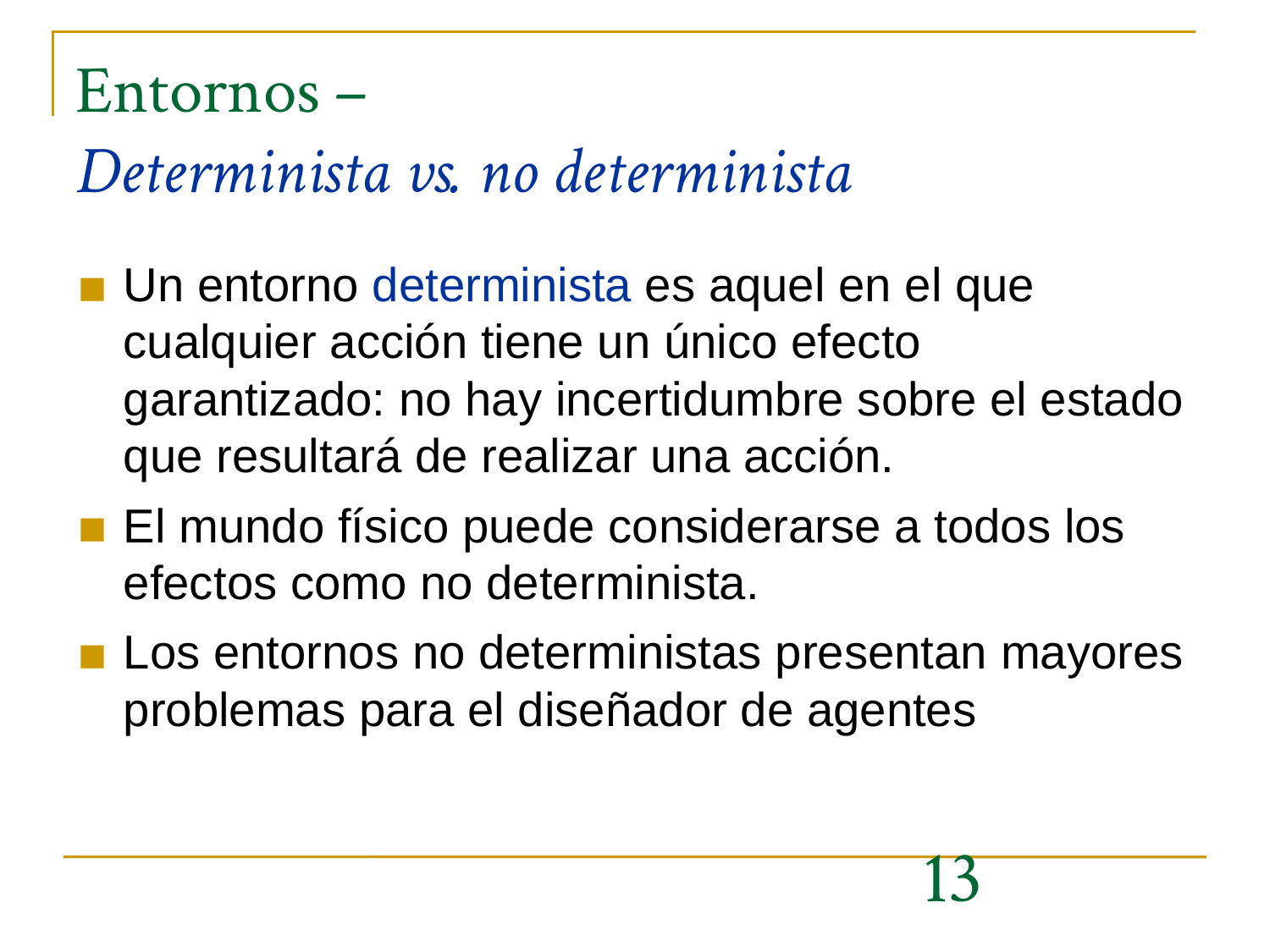

# Entornos – Determinista vs. no determinista
Un entorno determinista es aquel en el que cualquier acción tiene un único efecto garantizado: no hay incertidumbre sobre el estado que resultará de realizar una acción.
El mundo físico puede considerarse a todos los efectos como no determinista.
Los entornos no deterministas presentan mayores problemas para el diseñador de agentes
13